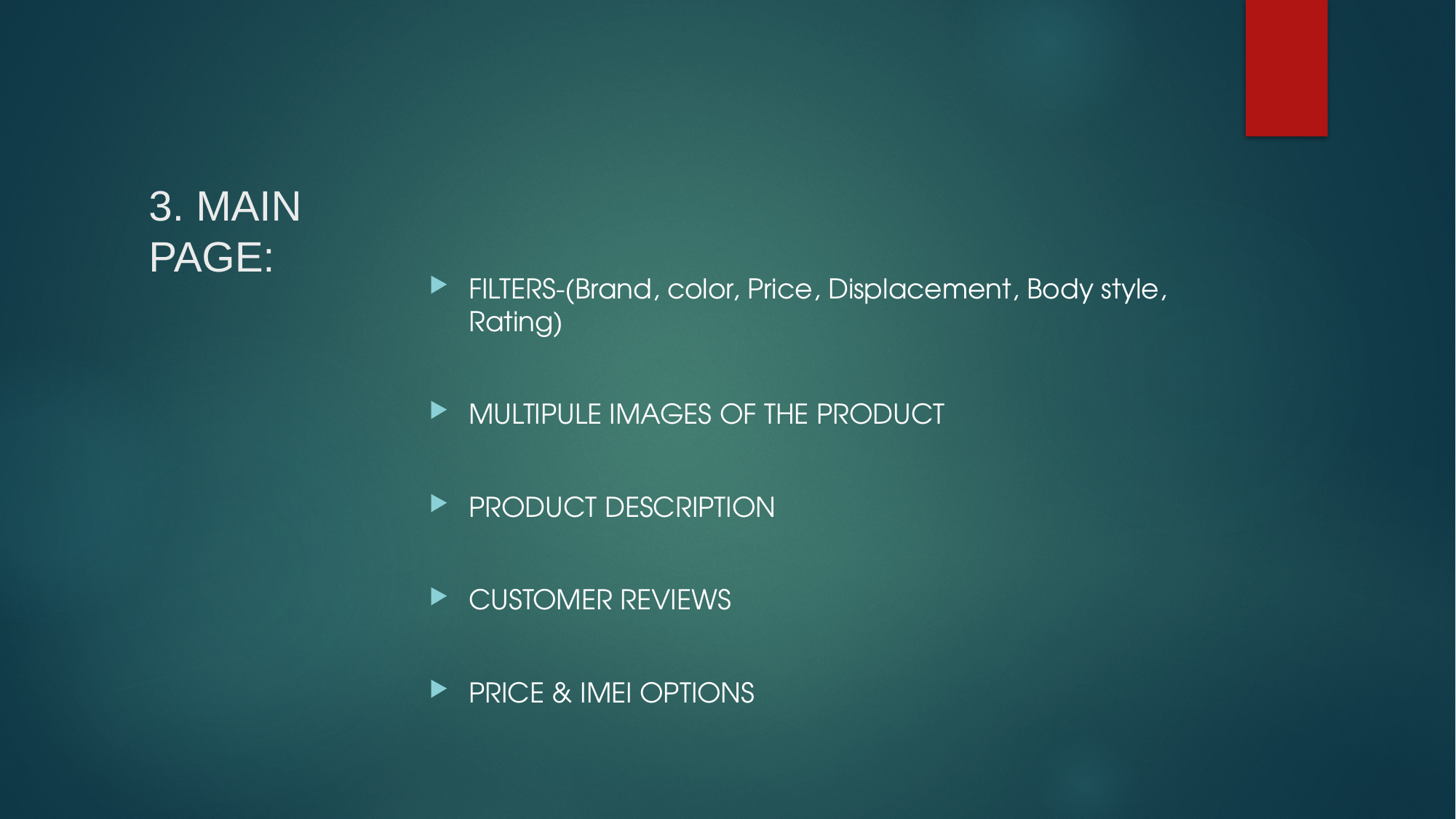

# 3. MAIN PAGE:

FILTERS-(Brand, color, Price, Displacement, Body style, Rating)

MULTIPULE IMAGES OF THE PRODUCT

PRODUCT DESCRIPTION

CUSTOMER REVIEWS

PRICE & IMEI OPTIONS